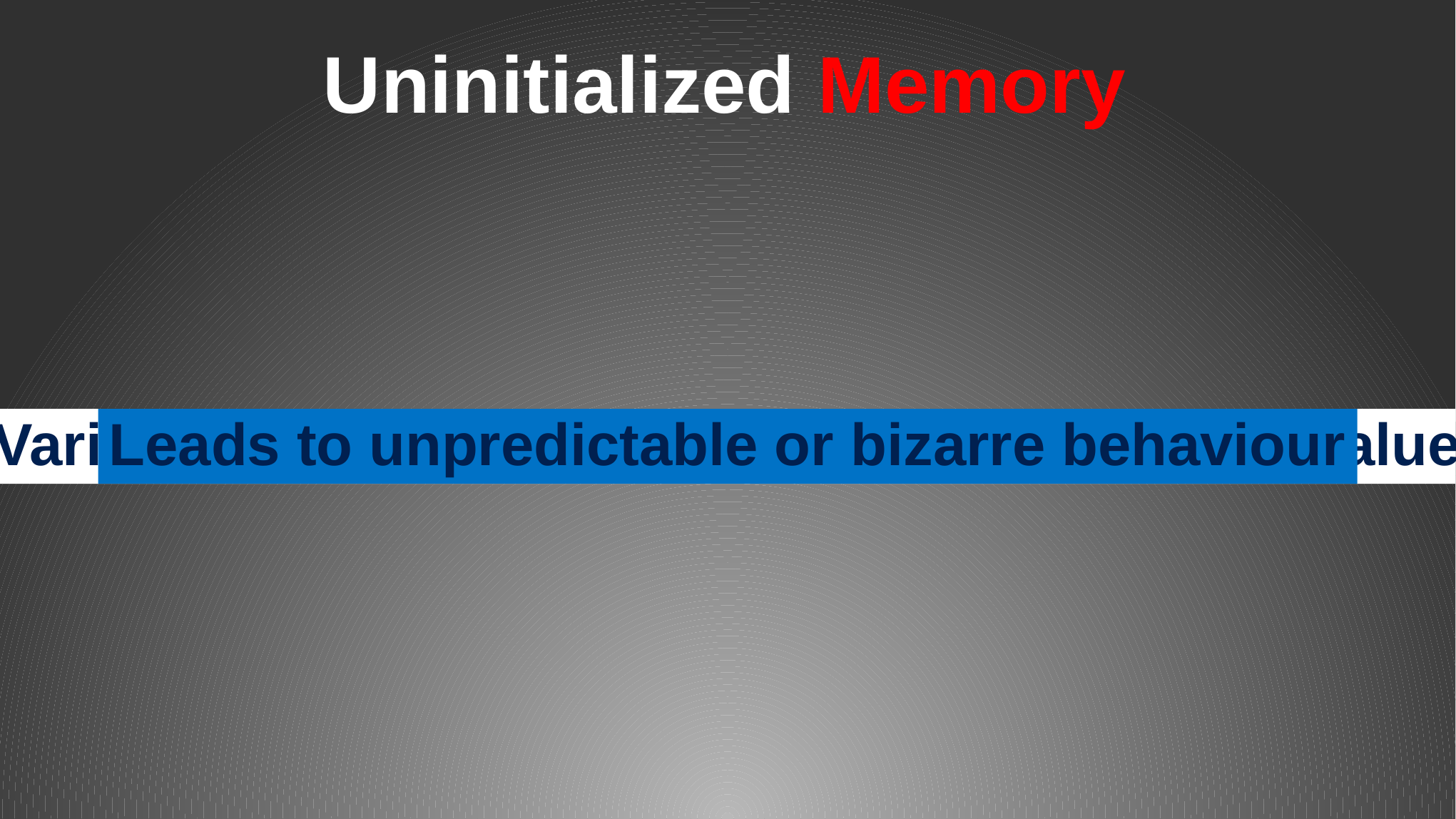

Uninitialized Memory
Leads to unpredictable or bizarre behaviour
Variables that has not been assigned an initial value